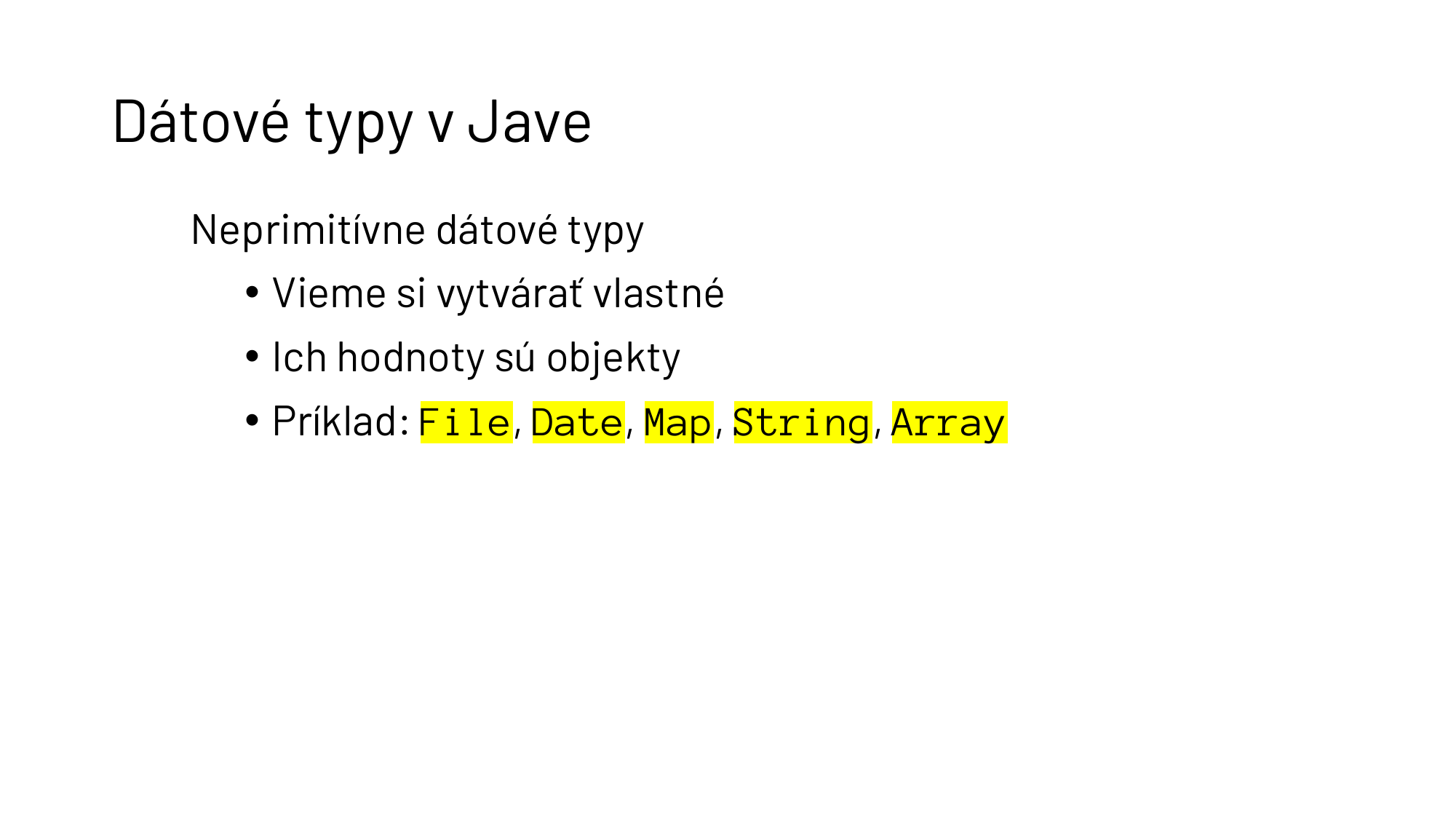

# Dátové typy v Jave
Neprimitívne dátové typy
Vieme si vytvárať vlastné
Ich hodnoty sú objekty
Príklad: File, Date, Map, String, Array